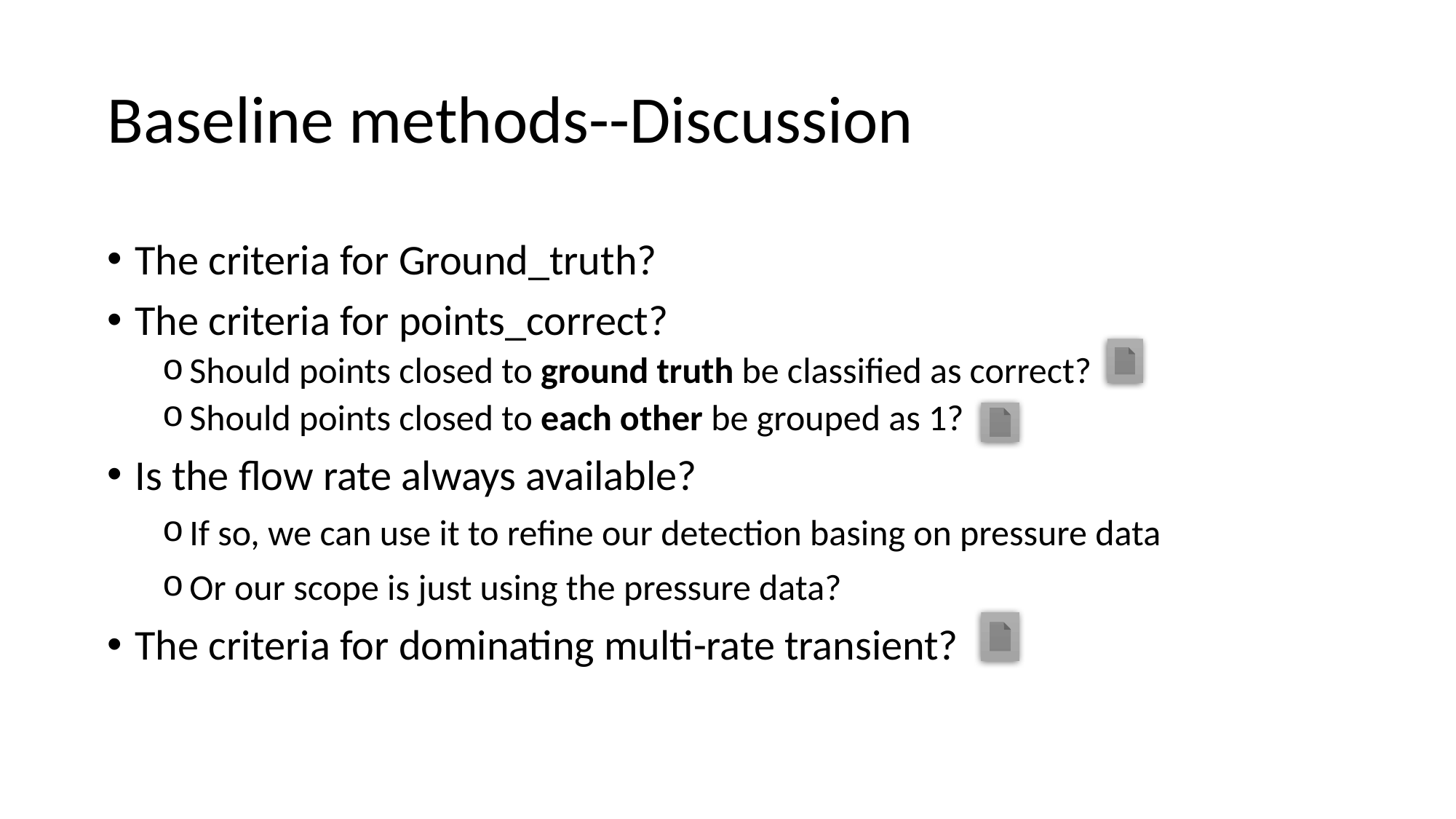

# Baseline methods--Discussion
The criteria for Ground_truth?
The criteria for points_correct?
Should points closed to ground truth be classified as correct?
Should points closed to each other be grouped as 1?
Is the flow rate always available?
If so, we can use it to refine our detection basing on pressure data
Or our scope is just using the pressure data?
The criteria for dominating multi-rate transient?